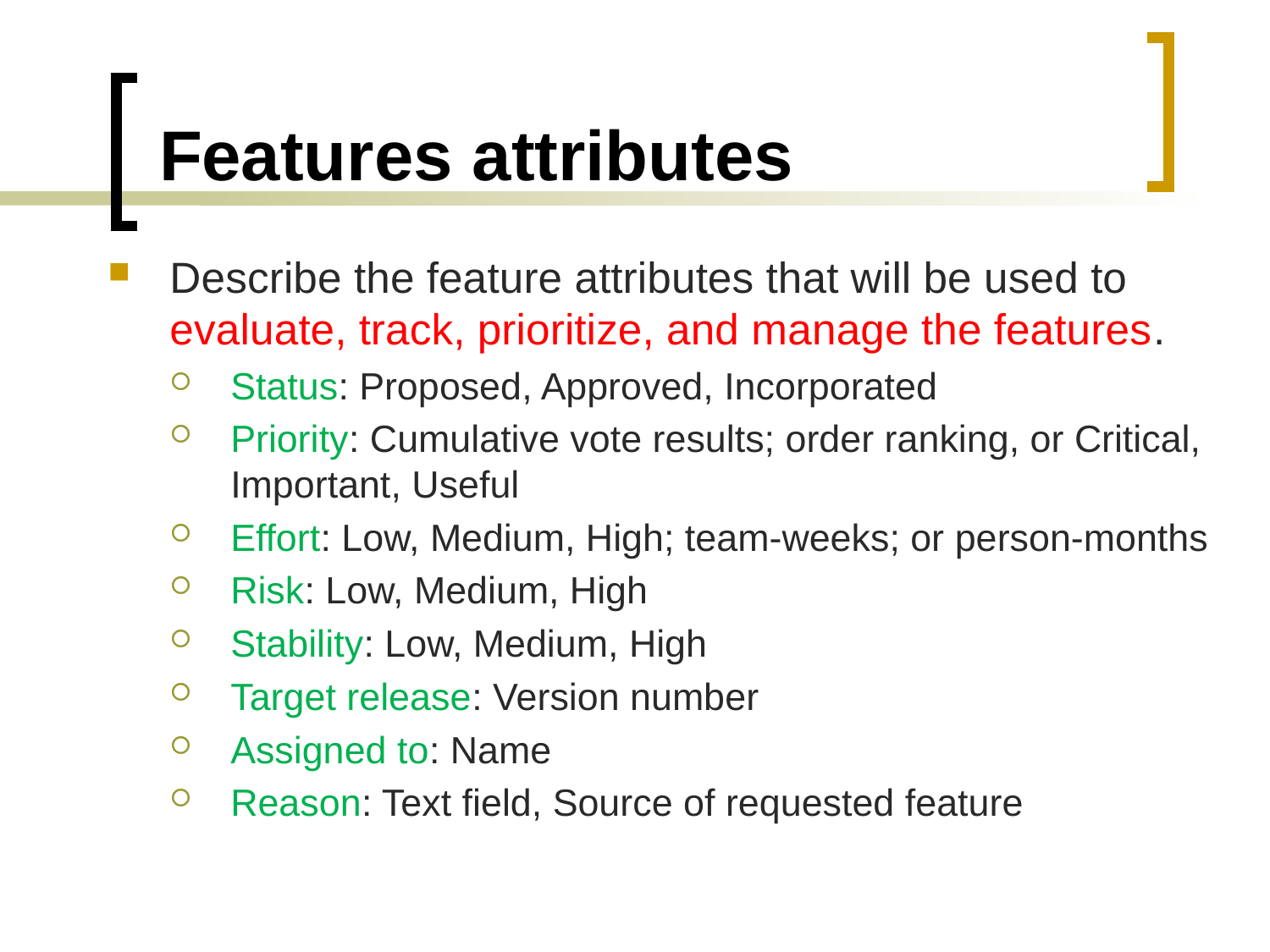

# Features attributes
Describe the feature attributes that will be used to evaluate, track, prioritize, and manage the features.
Status: Proposed, Approved, Incorporated
Priority: Cumulative vote results; order ranking, or Critical, Important, Useful
Effort: Low, Medium, High; team-weeks; or person-months
Risk: Low, Medium, High
Stability: Low, Medium, High
Target release: Version number
Assigned to: Name
Reason: Text field, Source of requested feature